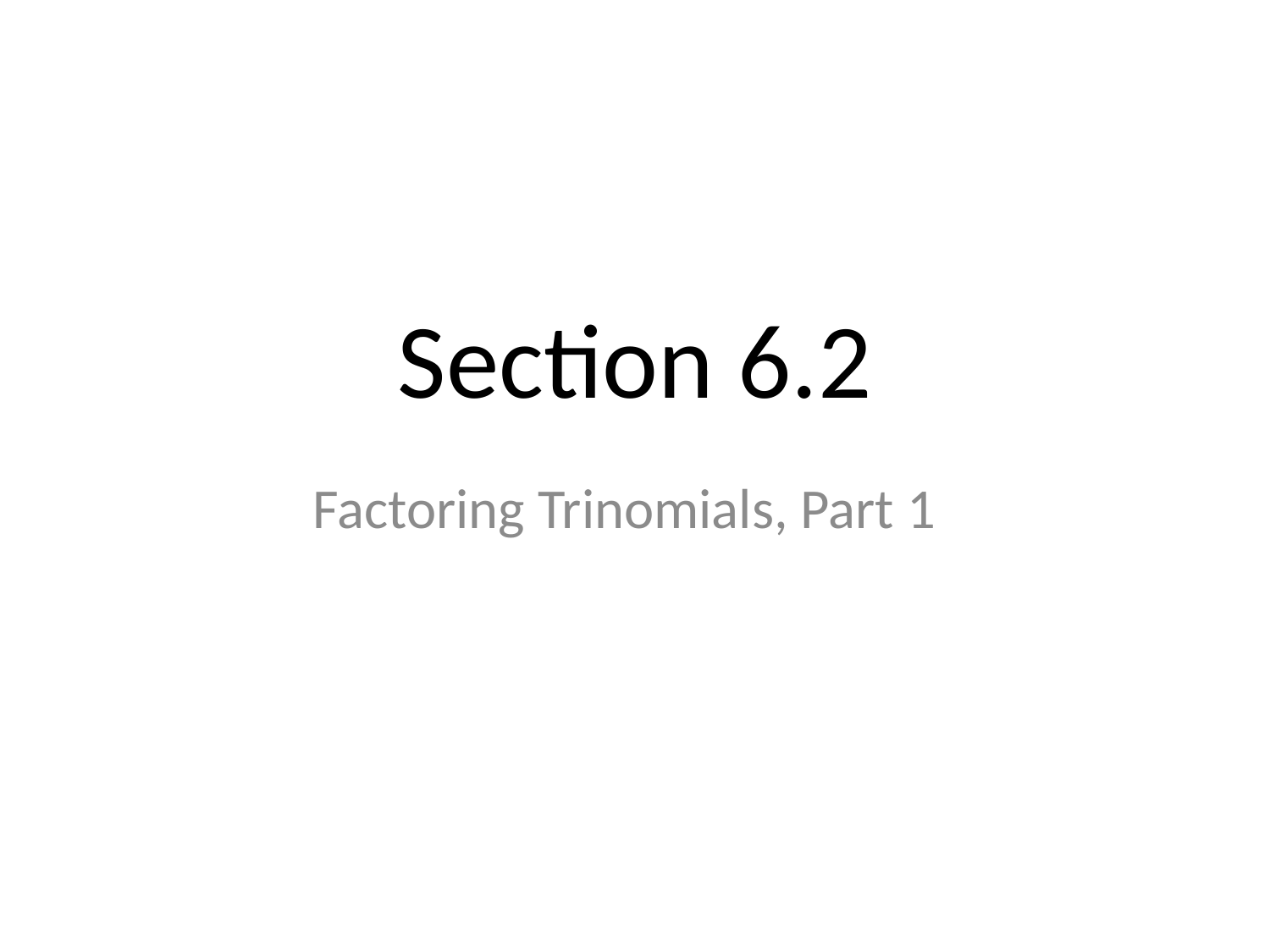

# Section 6.2
Factoring Trinomials, Part 1